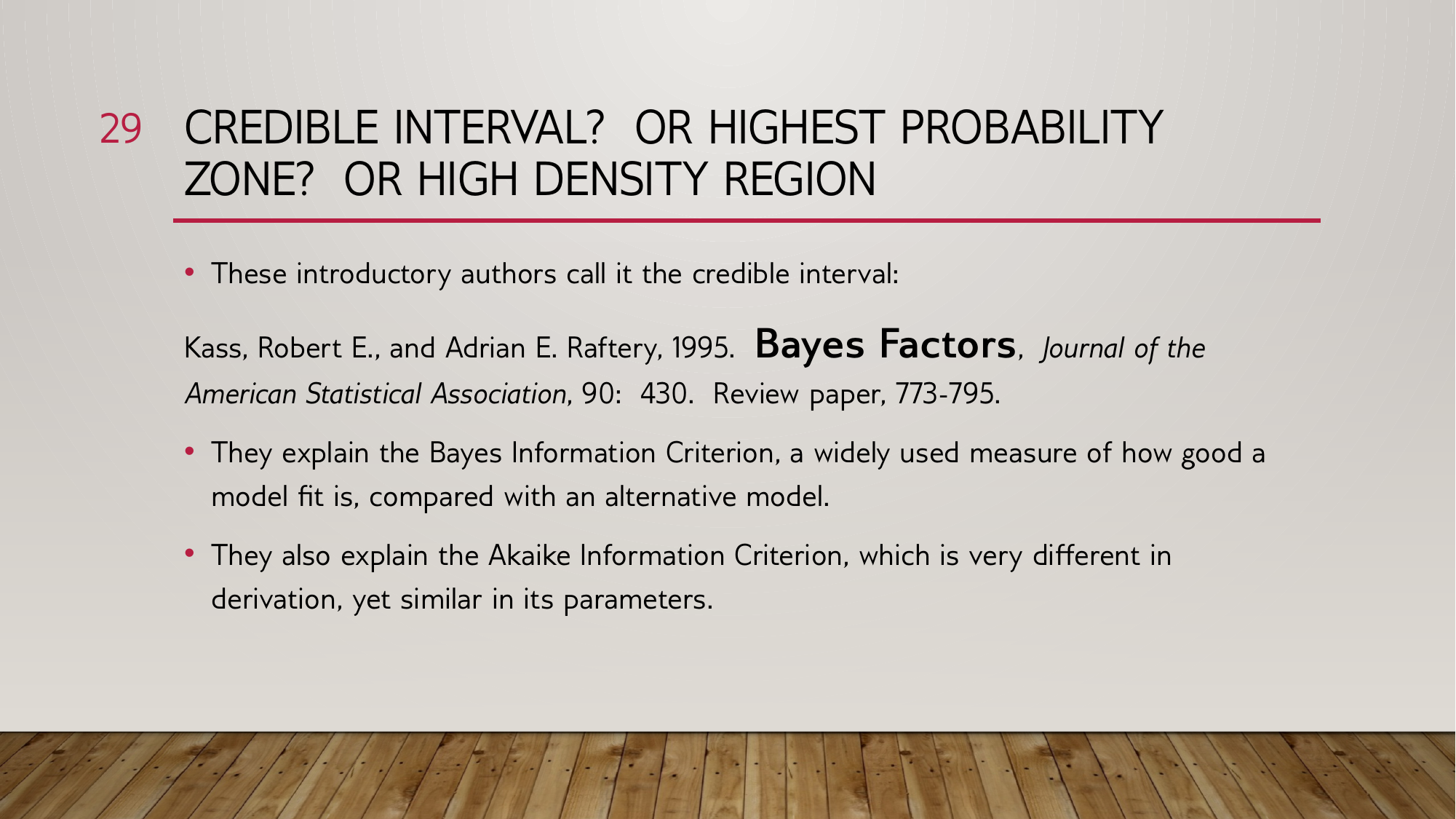

29
# Credible interval?  Or highest probability zone?  Or high density region
These introductory authors call it the credible interval:
Kass, Robert E., and Adrian E. Raftery, 1995.  Bayes Factors,  Journal of the American Statistical Association, 90:  430.  Review paper, 773-795.
They explain the Bayes Information Criterion, a widely used measure of how good a model fit is, compared with an alternative model.
They also explain the Akaike Information Criterion, which is very different in derivation, yet similar in its parameters.